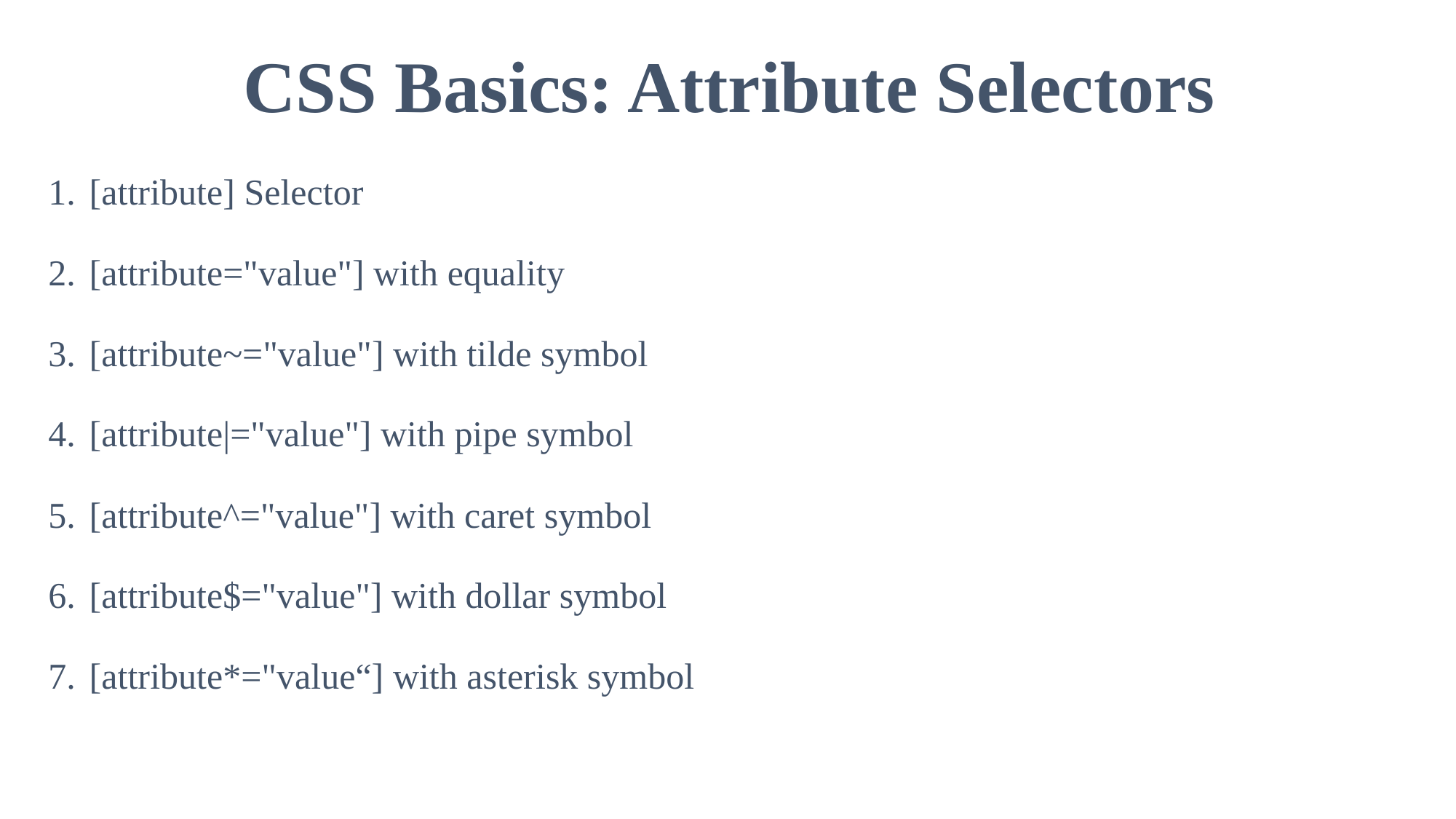

# CSS Basics: Attribute Selectors
[attribute] Selector
[attribute="value"] with equality
[attribute~="value"] with tilde symbol
[attribute|="value"] with pipe symbol
[attribute^="value"] with caret symbol
[attribute$="value"] with dollar symbol
[attribute*="value“] with asterisk symbol